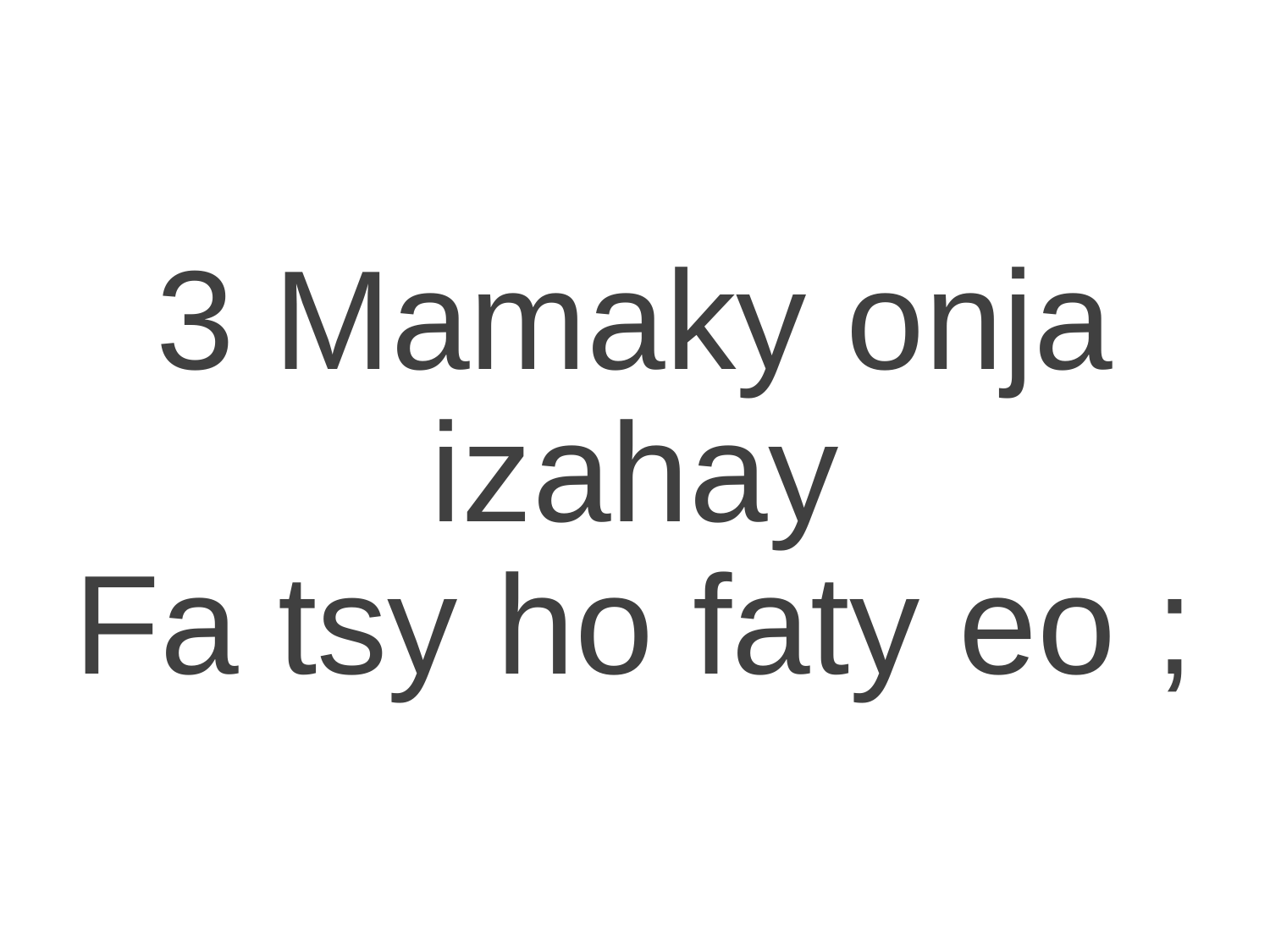

3 Mamaky onja izahay
Fa tsy ho faty eo ;